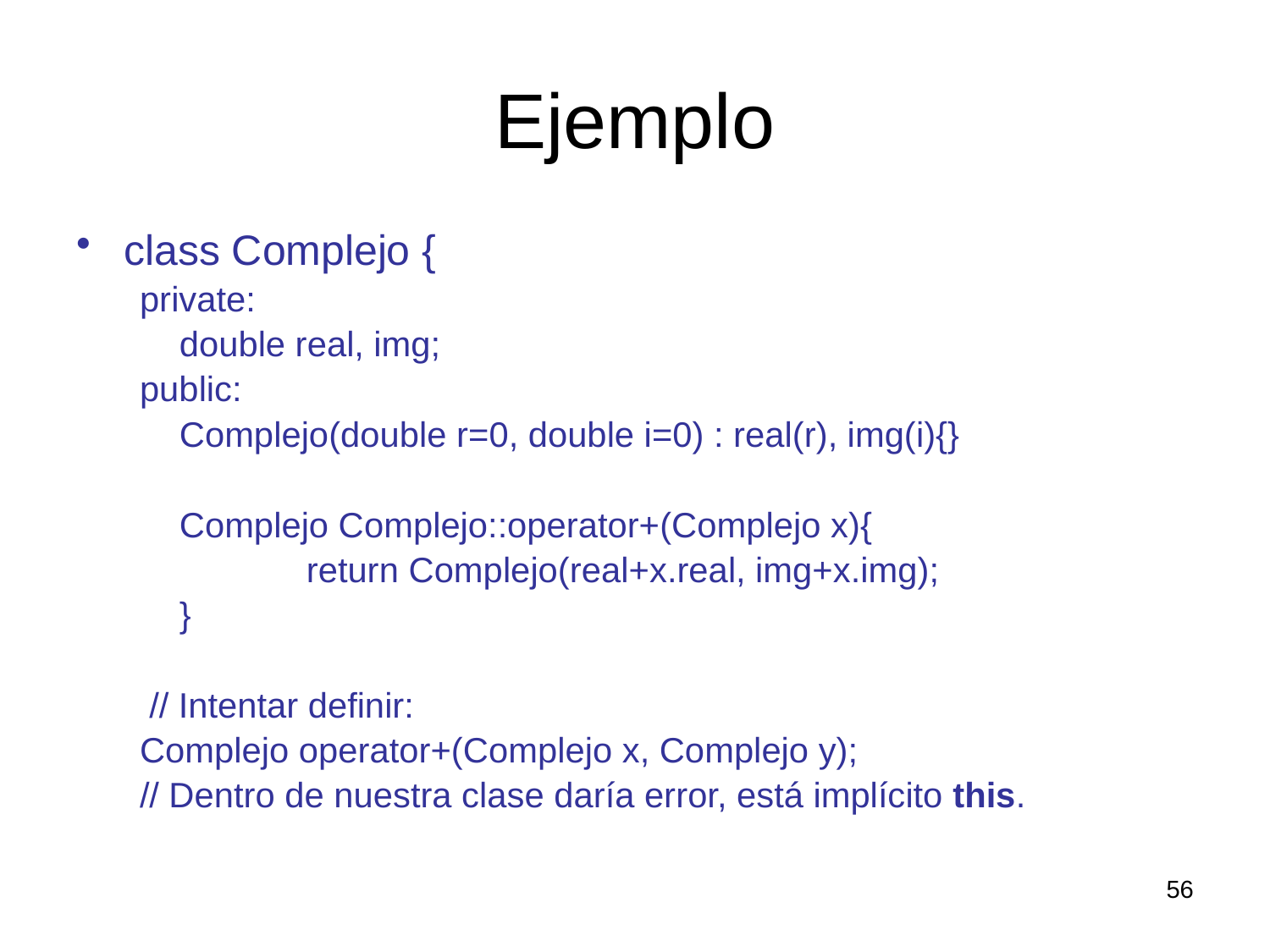

# Ejemplo
class Complejo {
private:
	double real, img;
public:
	Complejo(double r=0, double i=0) : real(r), img(i){}

	Complejo Complejo::operator+(Complejo x){
		return Complejo(real+x.real, img+x.img);
	}

 // Intentar definir:
Complejo operator+(Complejo x, Complejo y);
// Dentro de nuestra clase daría error, está implícito this.

56